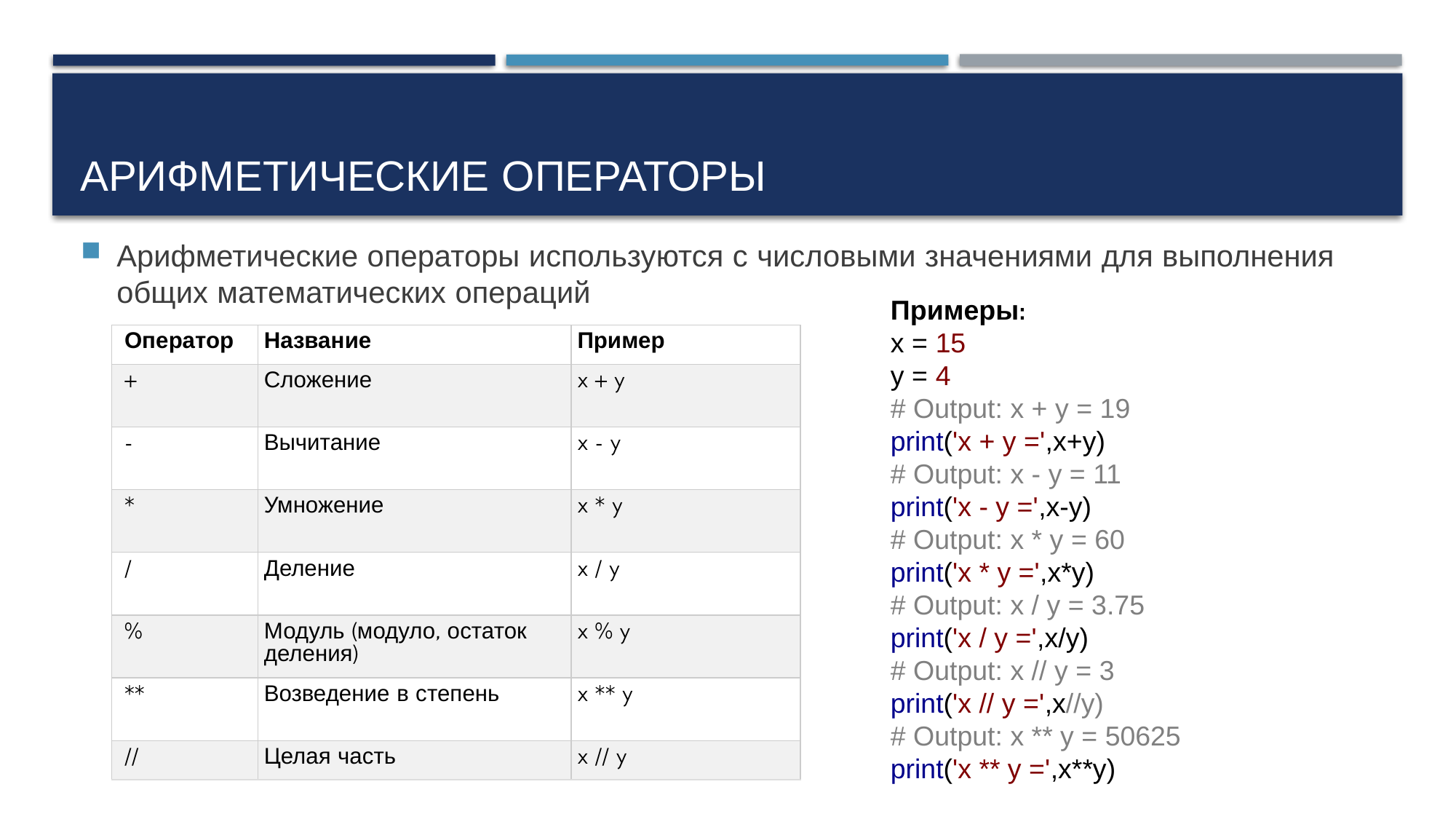

# Арифметические операторы
Арифметические операторы используются с числовыми значениями для выполнения общих математических операций
Примеры:
x = 15
y = 4
# Output: x + y = 19
print('x + y =',x+y)
# Output: x - y = 11
print('x - y =',x-y)
# Output: x * y = 60
print('x * y =',x*y)
# Output: x / y = 3.75
print('x / y =',x/y)
# Output: x // y = 3
print('x // y =',x//y)
# Output: x ** y = 50625
print('x ** y =',x**y)
| Оператор | Название | Пример |
| --- | --- | --- |
| + | Сложение | x + y |
| - | Вычитание | x - y |
| \* | Умножение | x \* y |
| / | Деление | x / y |
| % | Модуль (модуло, остаток деления) | x % y |
| \*\* | Возведение в степень | x \*\* y |
| // | Целая часть | x // y |